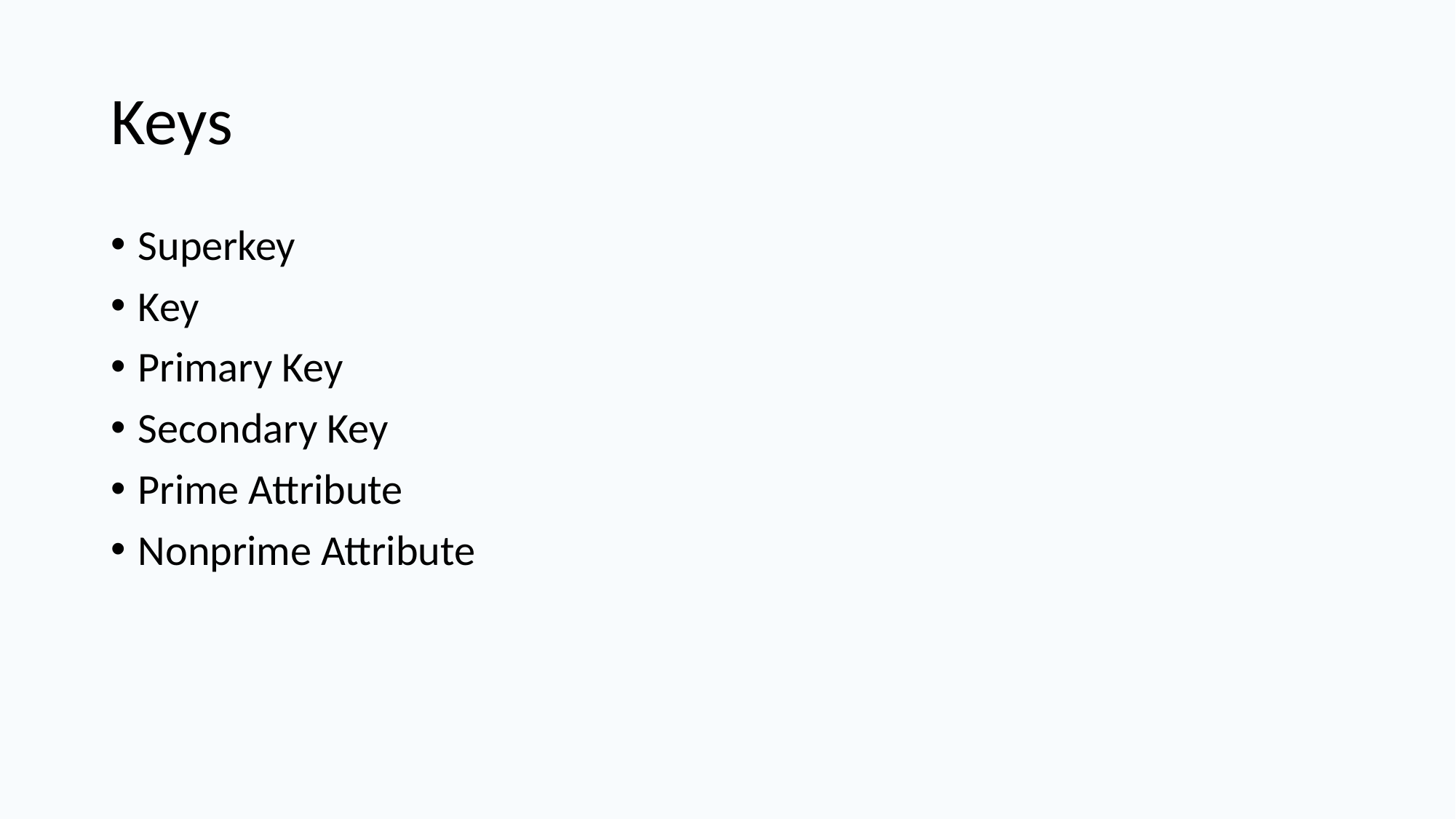

# Keys
Superkey
Key
Primary Key
Secondary Key
Prime Attribute
Nonprime Attribute